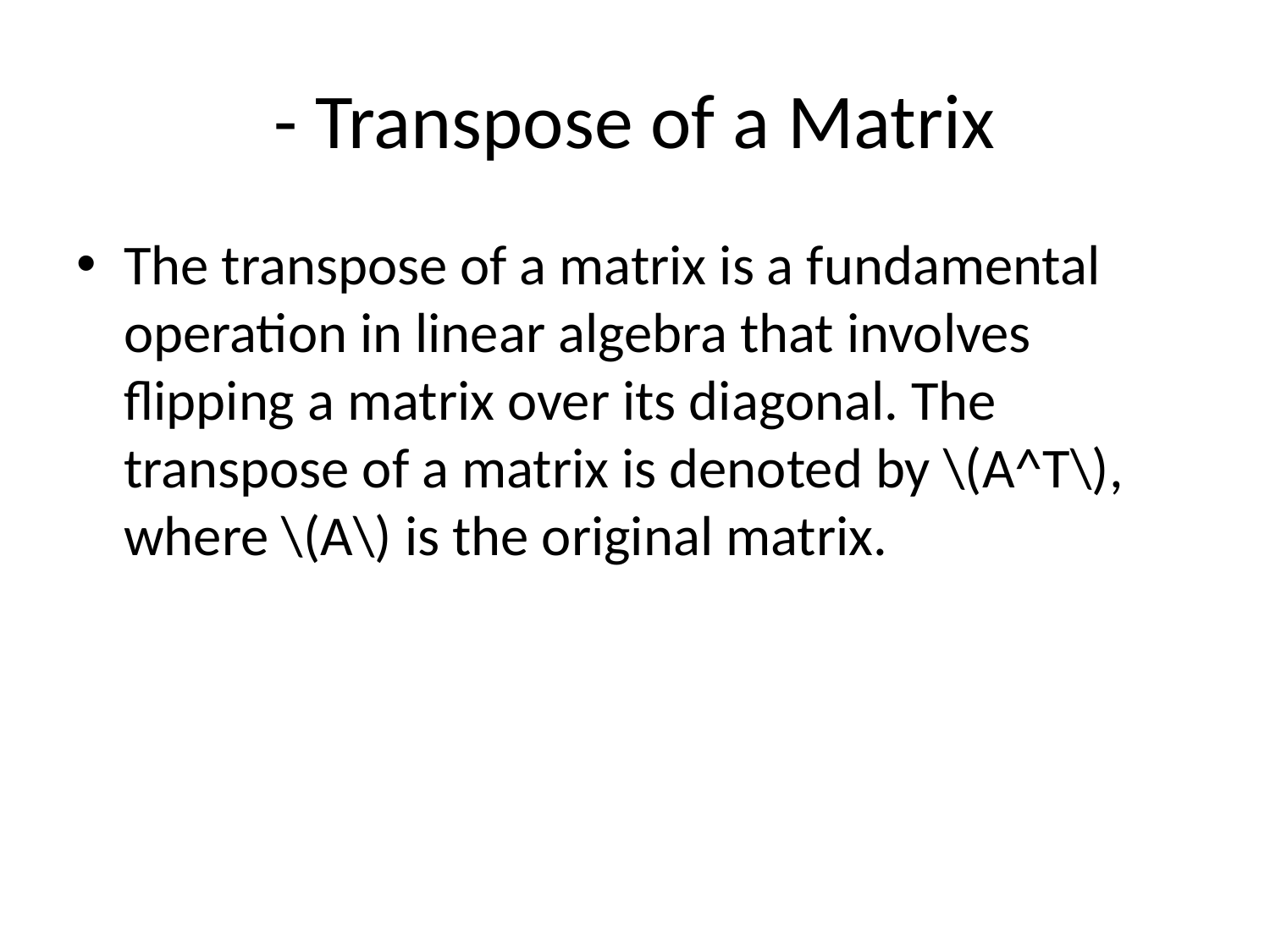

# - Transpose of a Matrix
The transpose of a matrix is a fundamental operation in linear algebra that involves flipping a matrix over its diagonal. The transpose of a matrix is denoted by \(A^T\), where \(A\) is the original matrix.